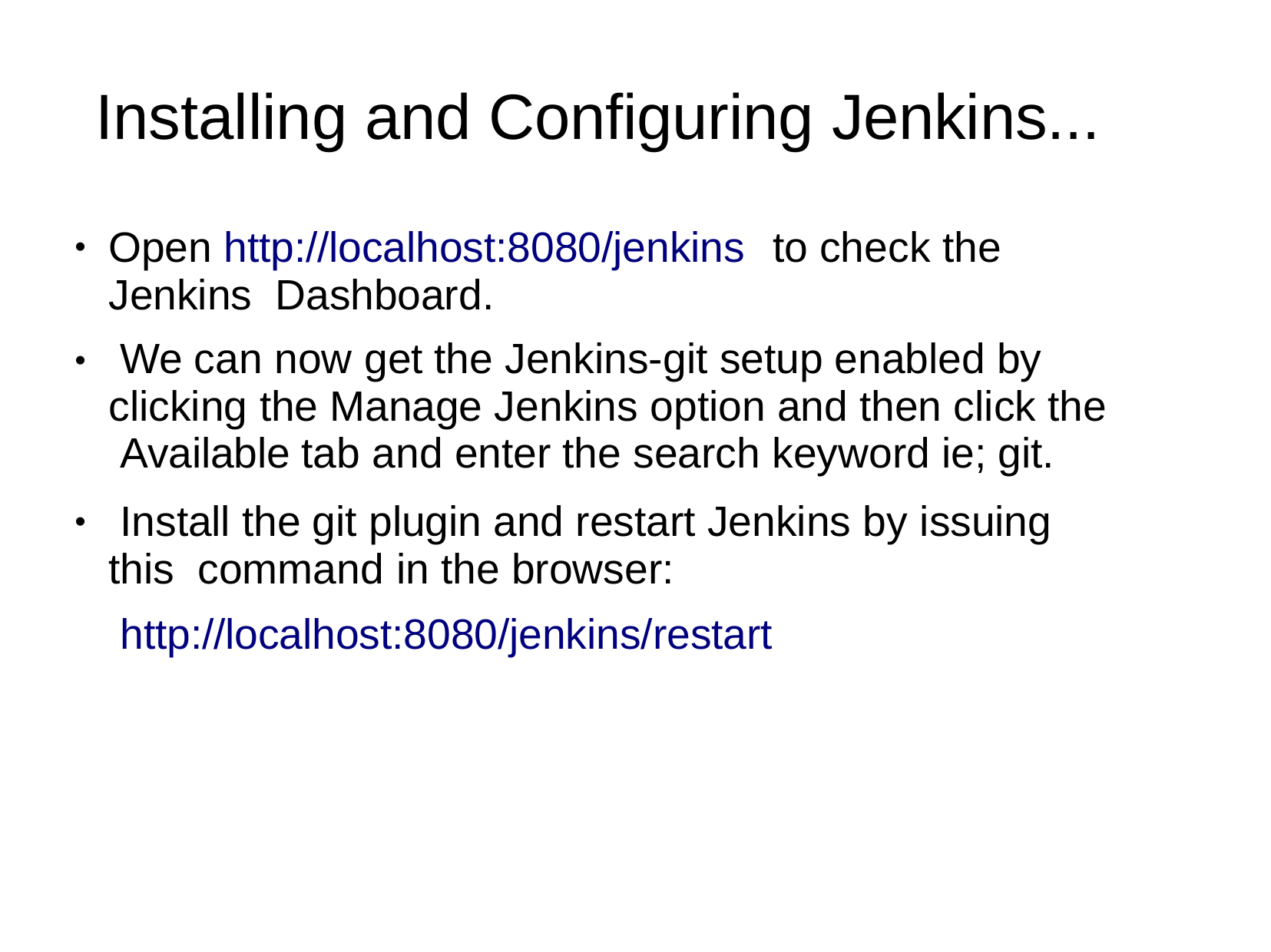

# Installing and Configuring Jenkins...
Open http://localhost:8080/jenkins	to check the Jenkins  Dashboard.
We can now get the Jenkins-git setup enabled by  clicking the Manage Jenkins option and then click the  Available tab and enter the search keyword ie; git.
Install the git plugin and restart Jenkins by issuing this  command in the browser:
http://localhost:8080/jenkins/restart
●
●
●